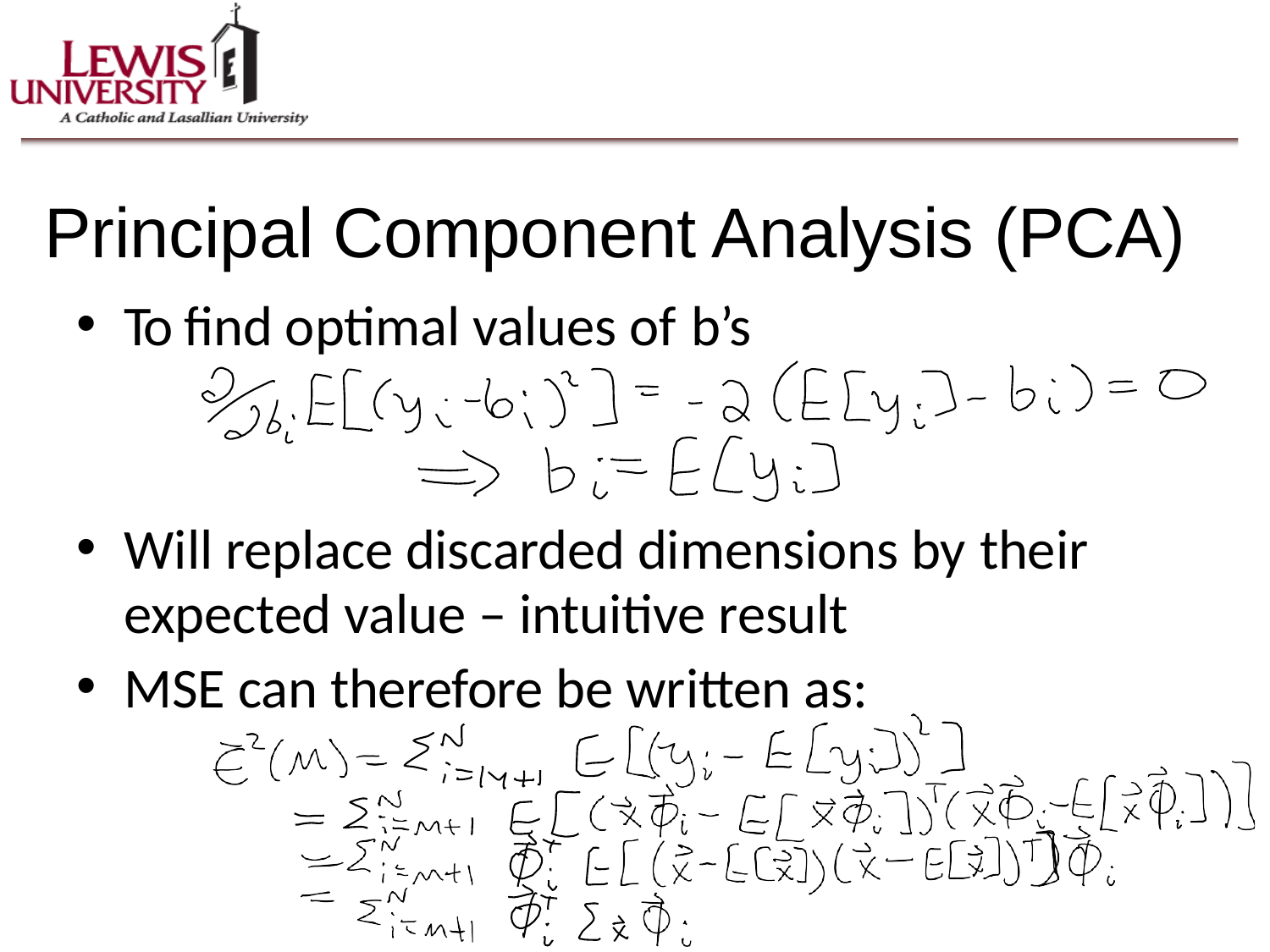

Principal Component Analysis (PCA)
To find optimal values of b’s

Will replace discarded dimensions by their
expected value – intuitive result
MSE can therefore be written as: